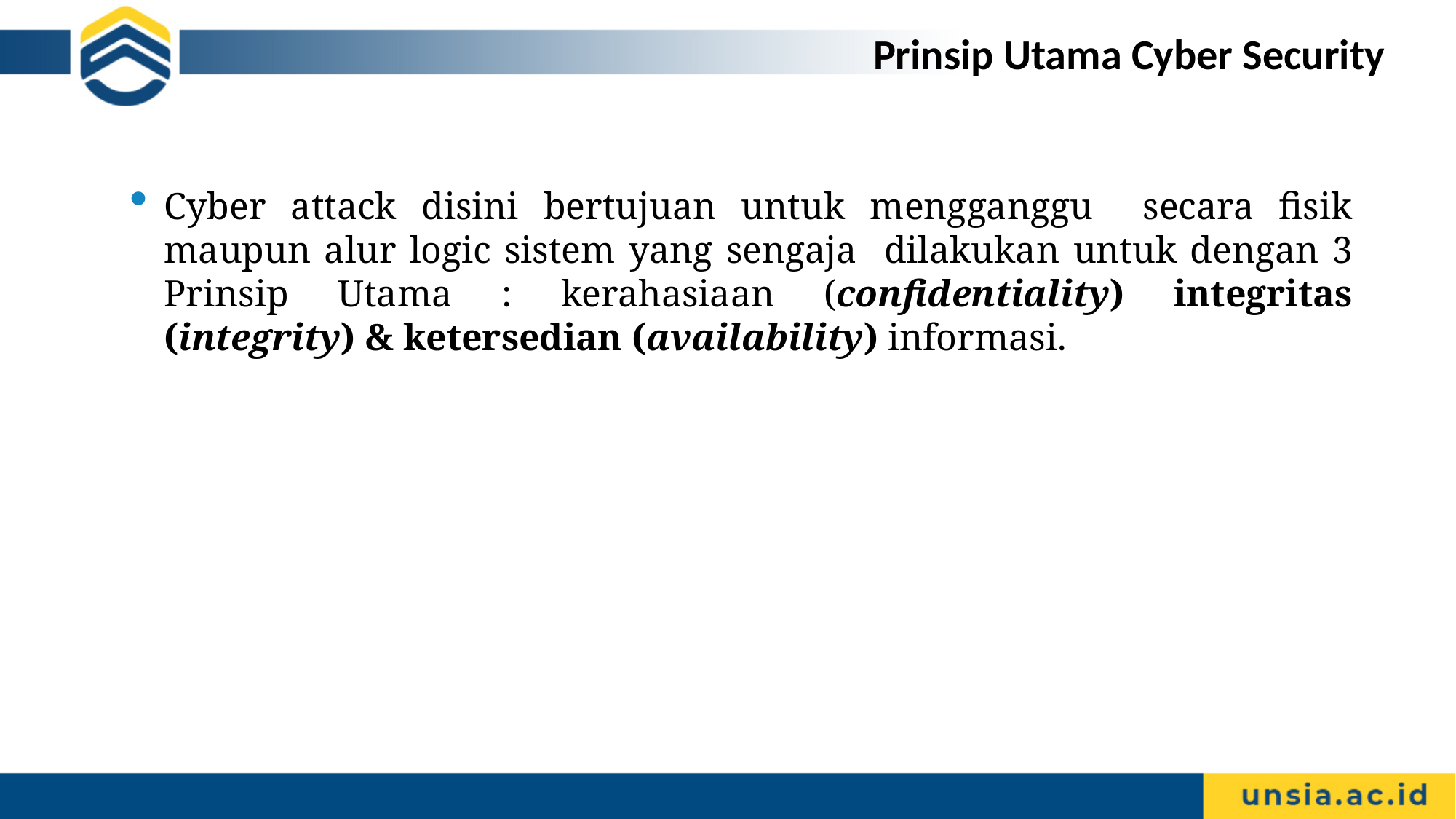

Prinsip Utama Cyber Security
Cyber attack disini bertujuan untuk mengganggu  secara fisik maupun alur logic sistem yang sengaja  dilakukan untuk dengan 3 Prinsip Utama : kerahasiaan (confidentiality) integritas (integrity) & ketersedian (availability) informasi.